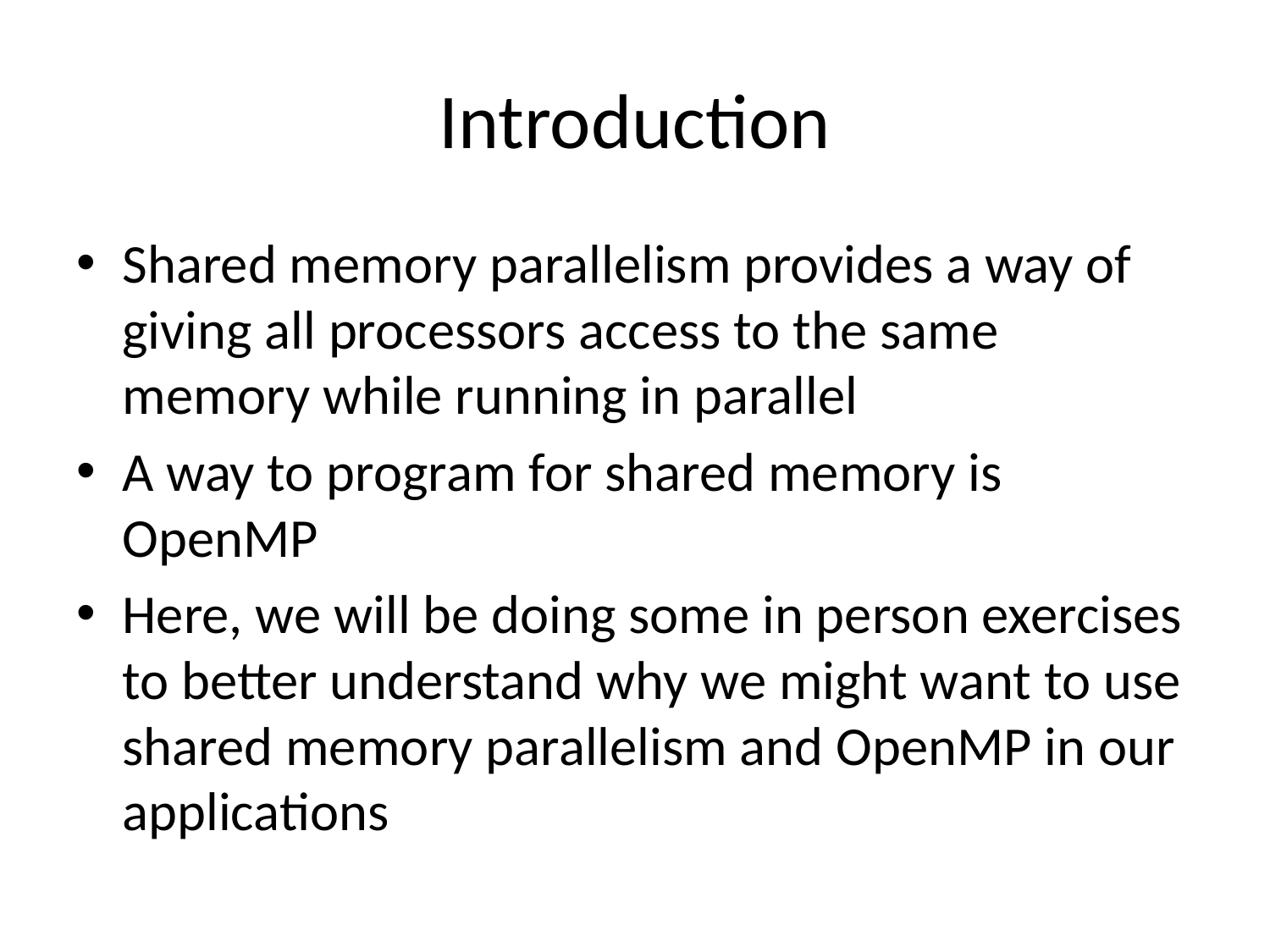

# Introduction
Shared memory parallelism provides a way of giving all processors access to the same memory while running in parallel
A way to program for shared memory is OpenMP
Here, we will be doing some in person exercises to better understand why we might want to use shared memory parallelism and OpenMP in our applications